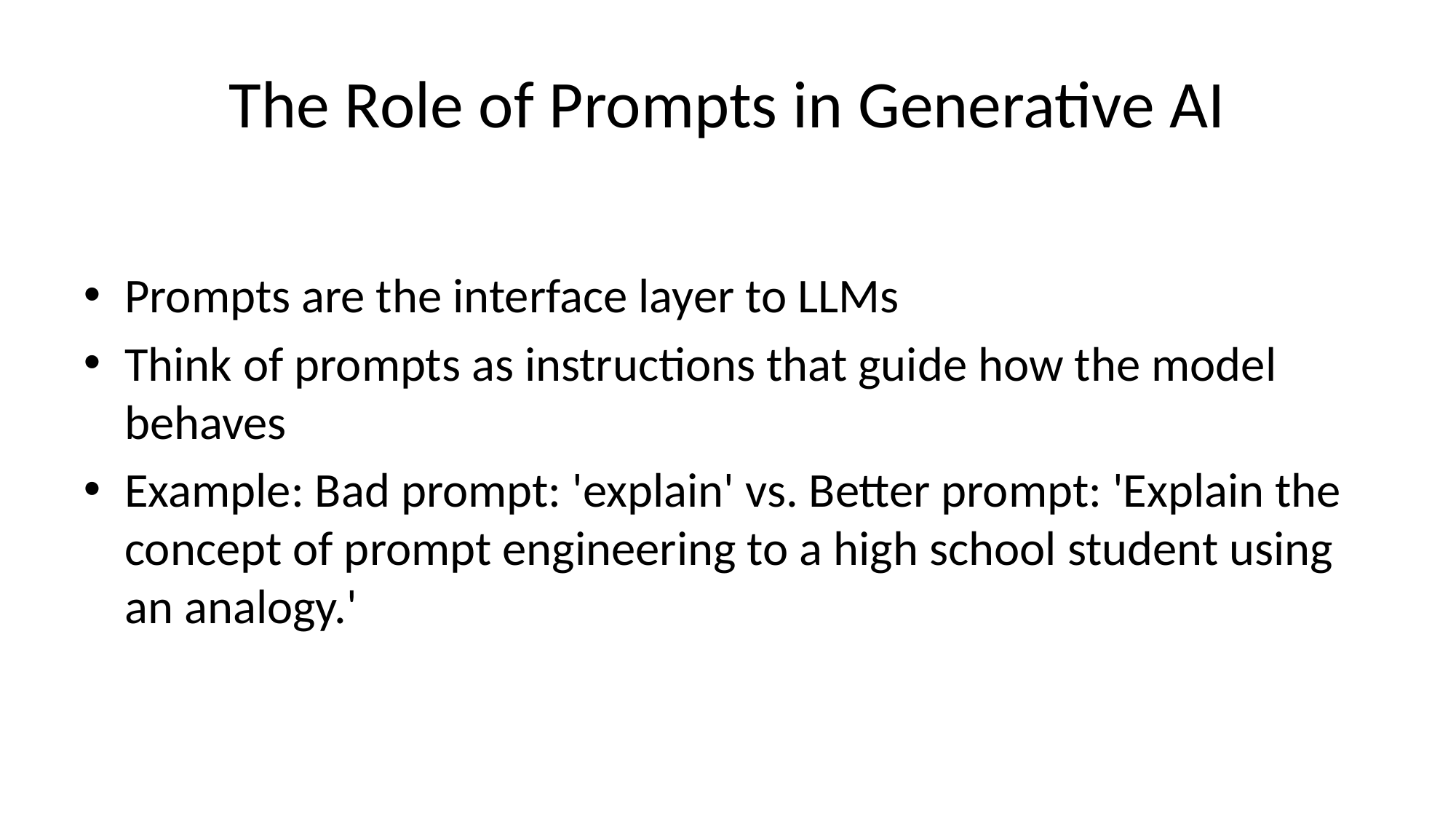

# The Role of Prompts in Generative AI

Prompts are the interface layer to LLMs
Think of prompts as instructions that guide how the model behaves
Example: Bad prompt: 'explain' vs. Better prompt: 'Explain the concept of prompt engineering to a high school student using an analogy.'